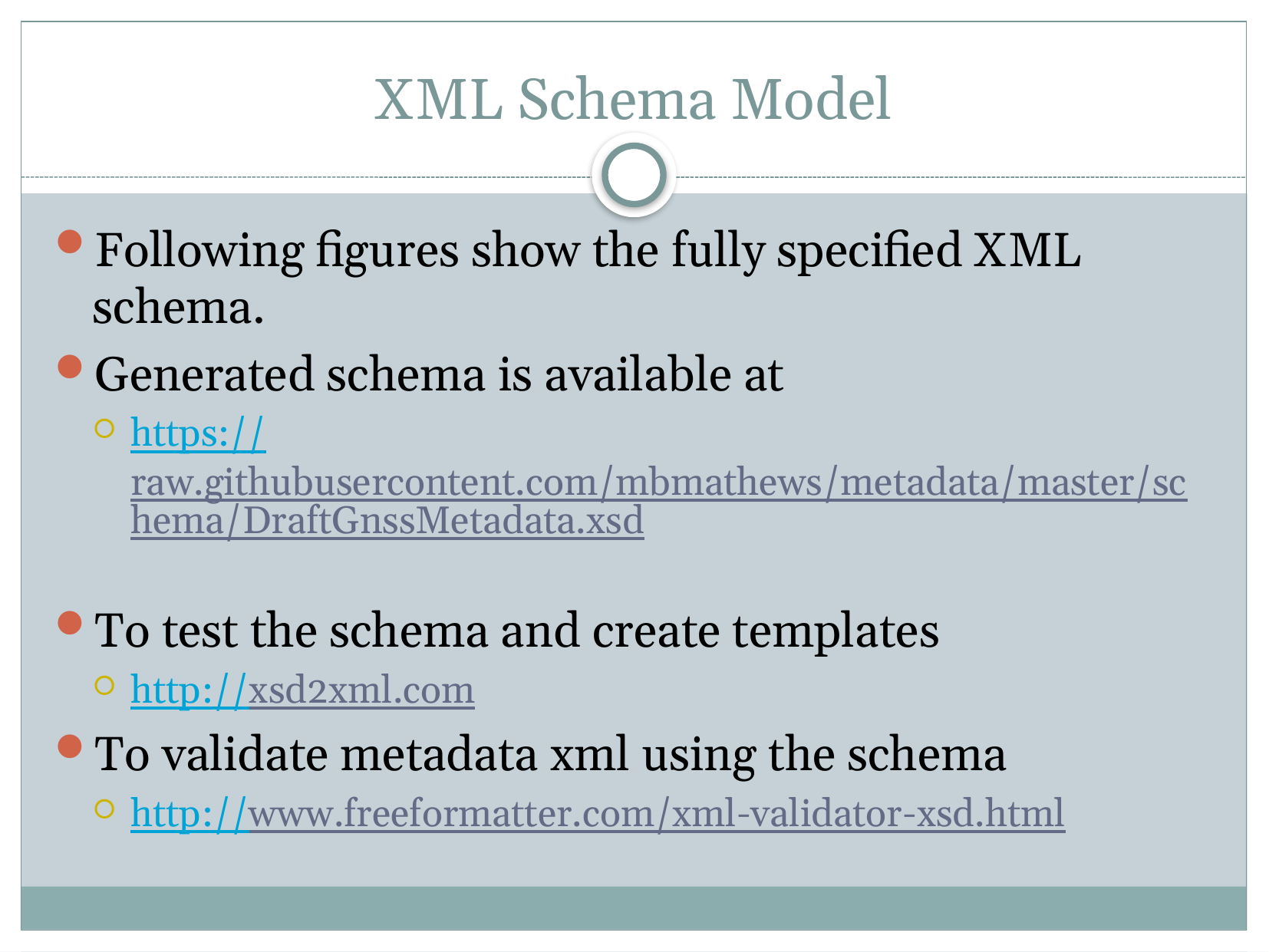

# XML Schema Model
Following figures show the fully specified XML schema.
Generated schema is available at
https://raw.githubusercontent.com/mbmathews/metadata/master/schema/DraftGnssMetadata.xsd
To test the schema and create templates
http://xsd2xml.com
To validate metadata xml using the schema
http://www.freeformatter.com/xml-validator-xsd.html